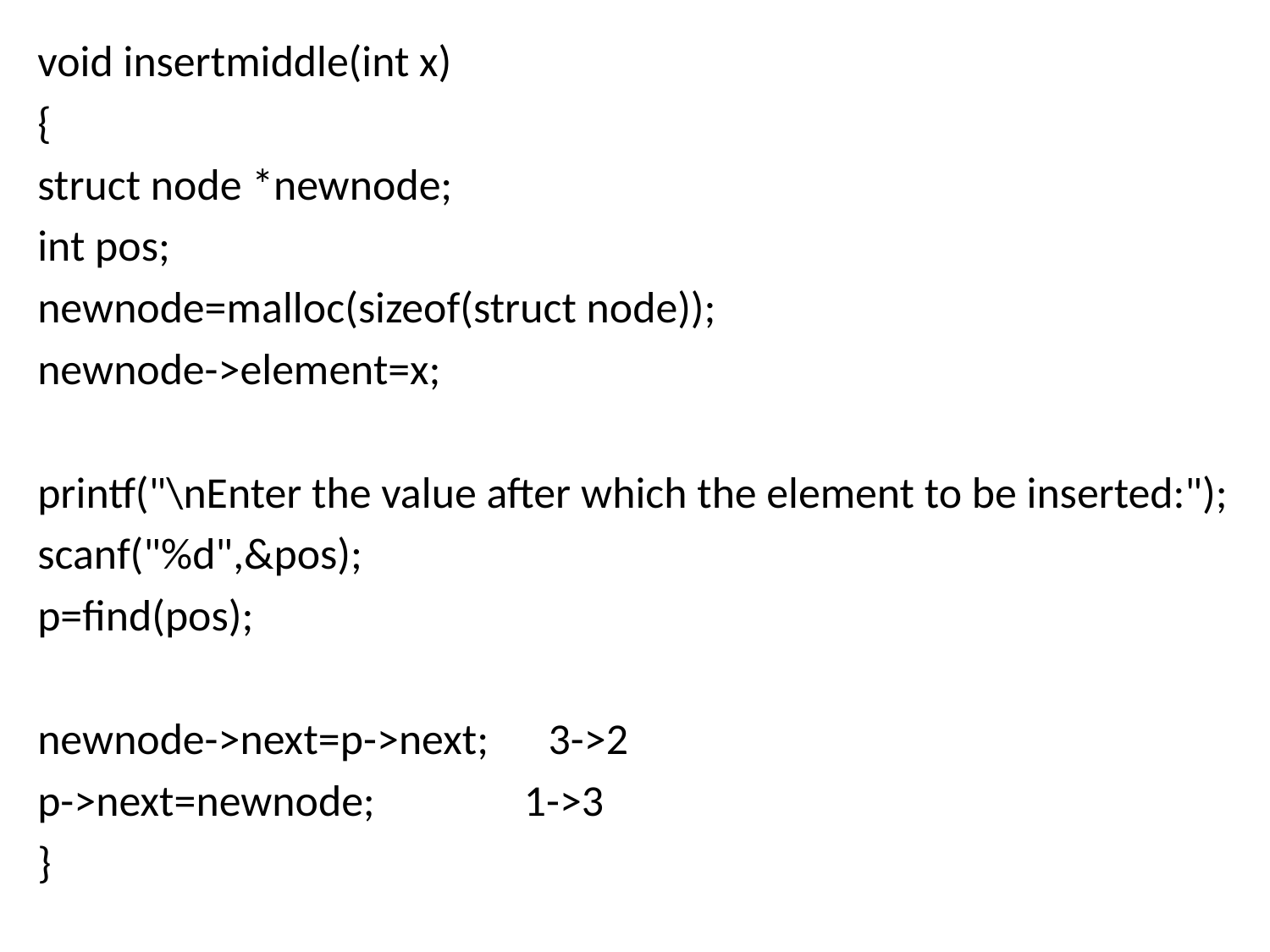

void insertmiddle(int x)
{
struct node *newnode;
int pos;
newnode=malloc(sizeof(struct node));
newnode->element=x;

printf("\nEnter the value after which the element to be inserted:");
scanf("%d",&pos);
p=find(pos);

newnode->next=p->next;      3->2
p->next=newnode;               1->3
}